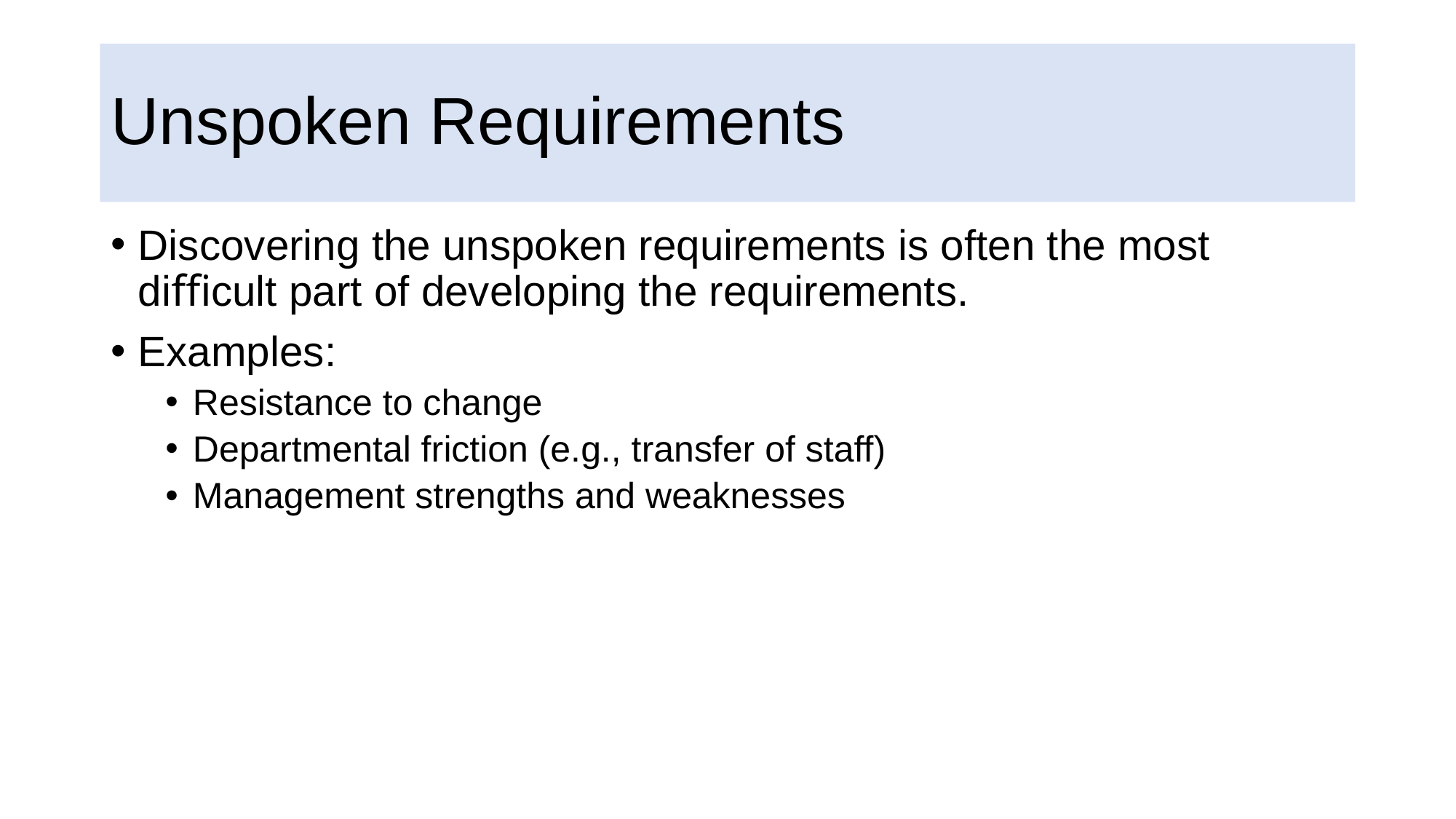

# Unspoken Requirements
Discovering the unspoken requirements is often the most diﬃcult part of developing the requirements.
Examples:
Resistance to change
Departmental friction (e.g., transfer of staff)
Management strengths and weaknesses